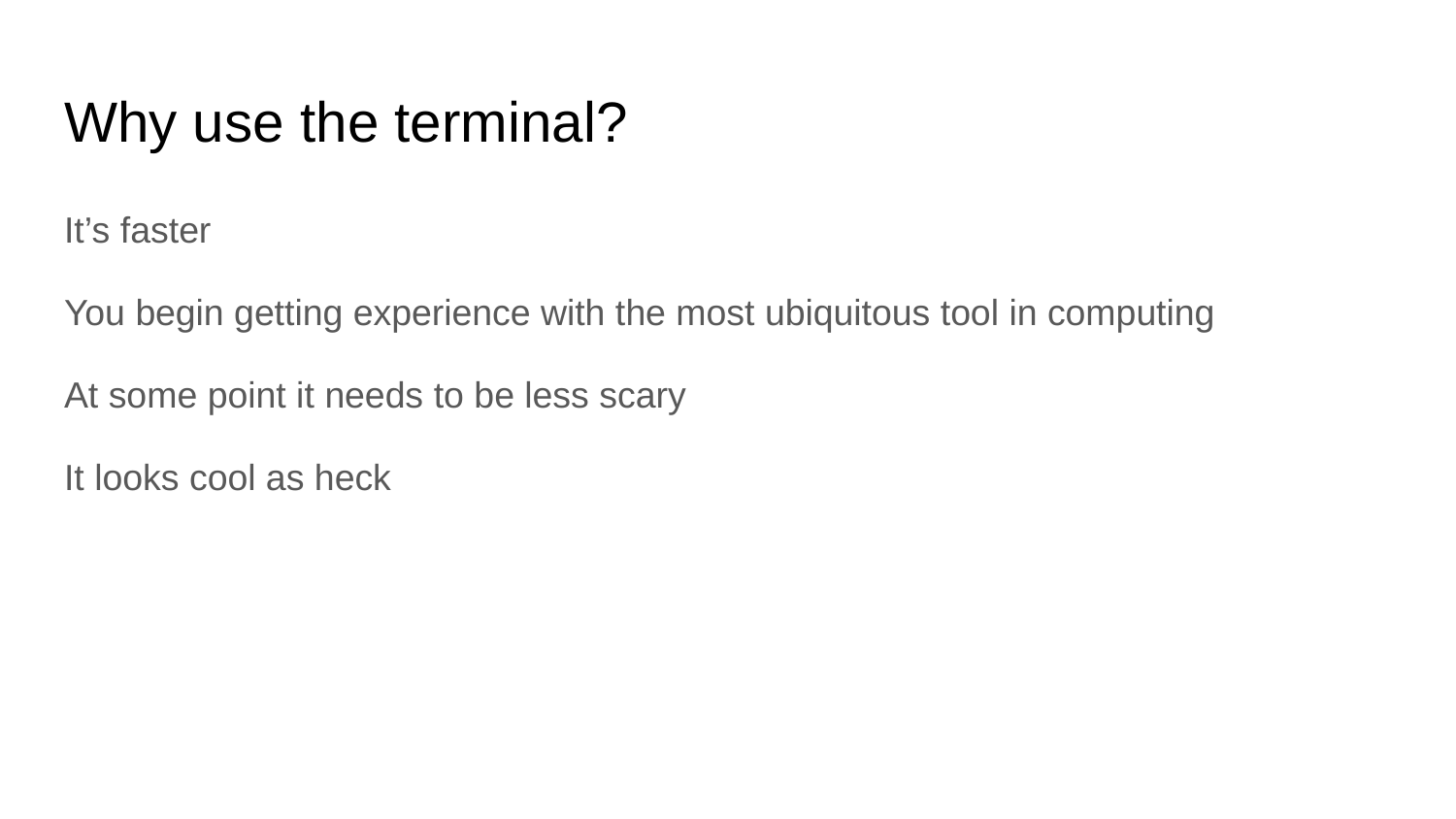

# Why use the terminal?
It’s faster
You begin getting experience with the most ubiquitous tool in computing
At some point it needs to be less scary
It looks cool as heck